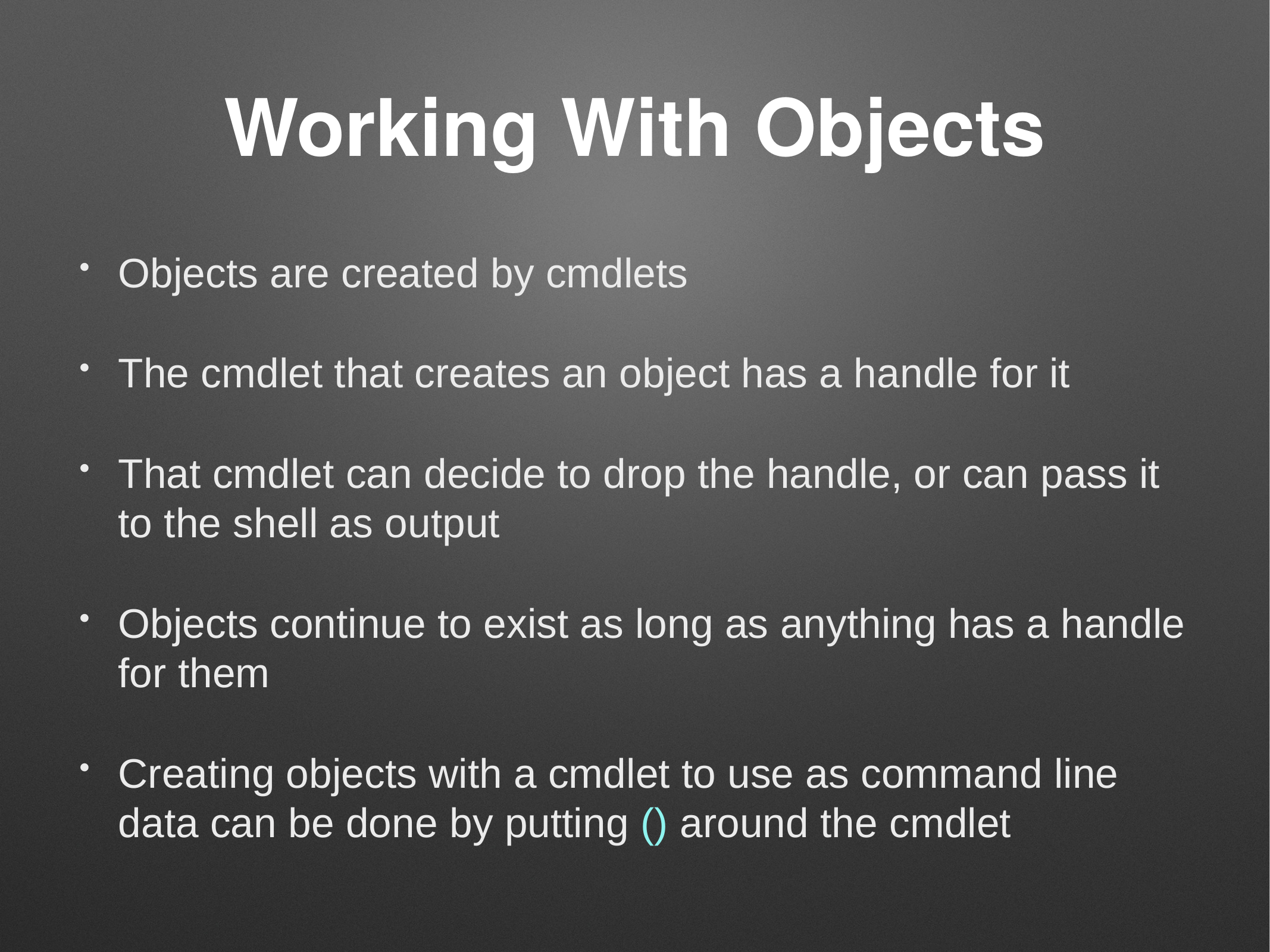

# Working With Objects
Objects are created by cmdlets
The cmdlet that creates an object has a handle for it
That cmdlet can decide to drop the handle, or can pass it to the shell as output
Objects continue to exist as long as anything has a handle for them
Creating objects with a cmdlet to use as command line data can be done by putting () around the cmdlet